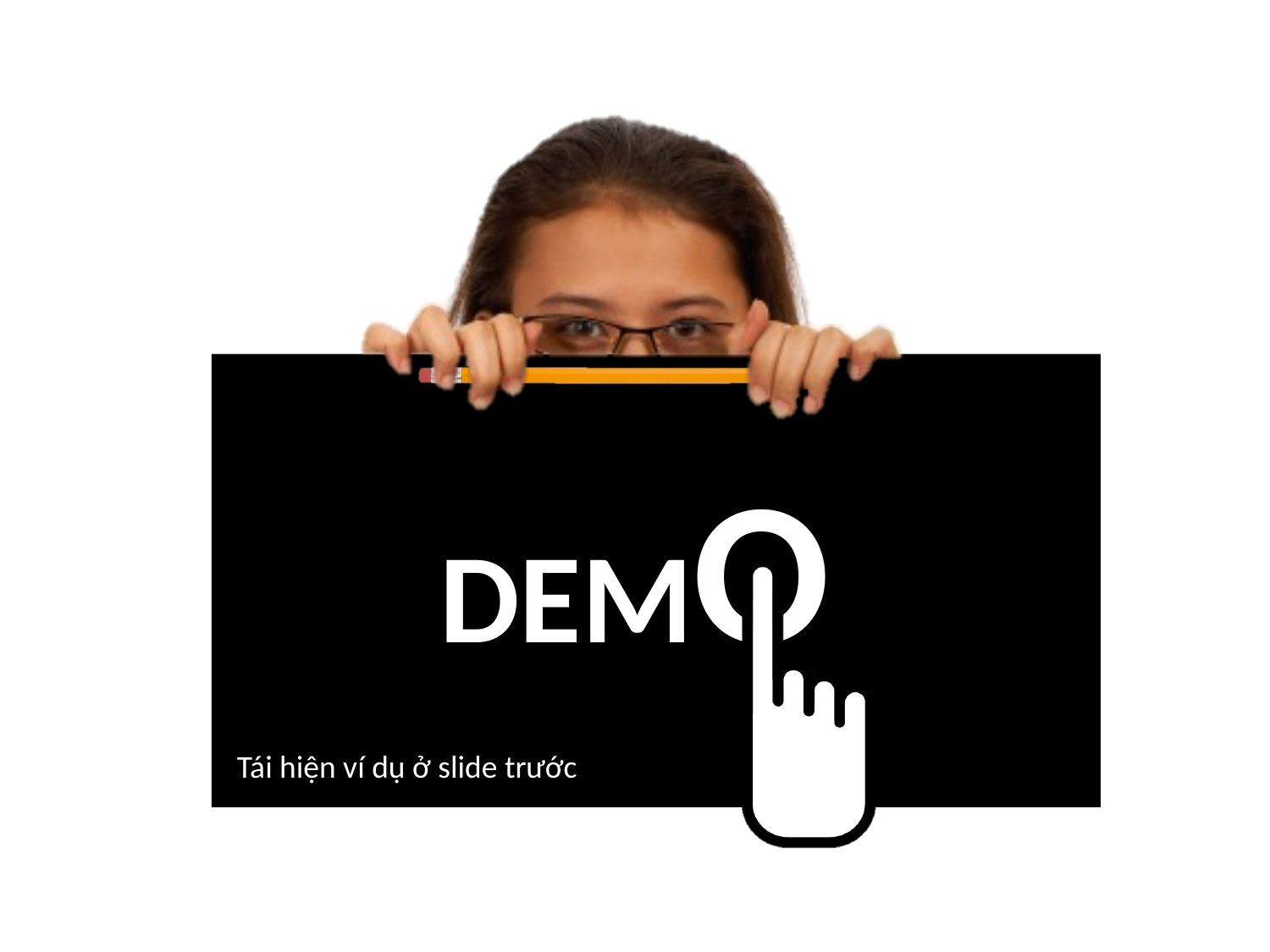

Tái hiện ví dụ ở slide trước